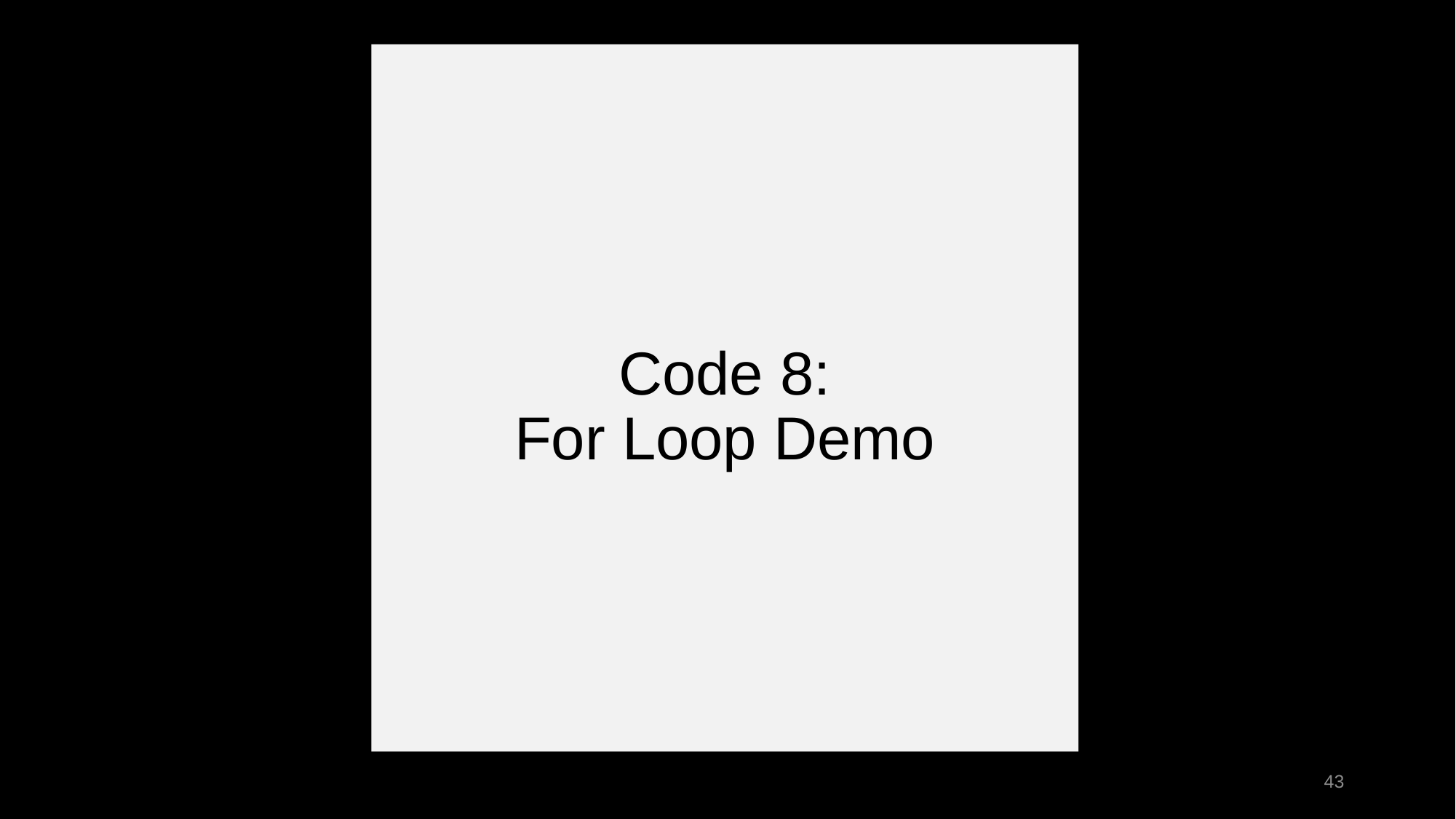

# Code 8: For Loop Demo
43